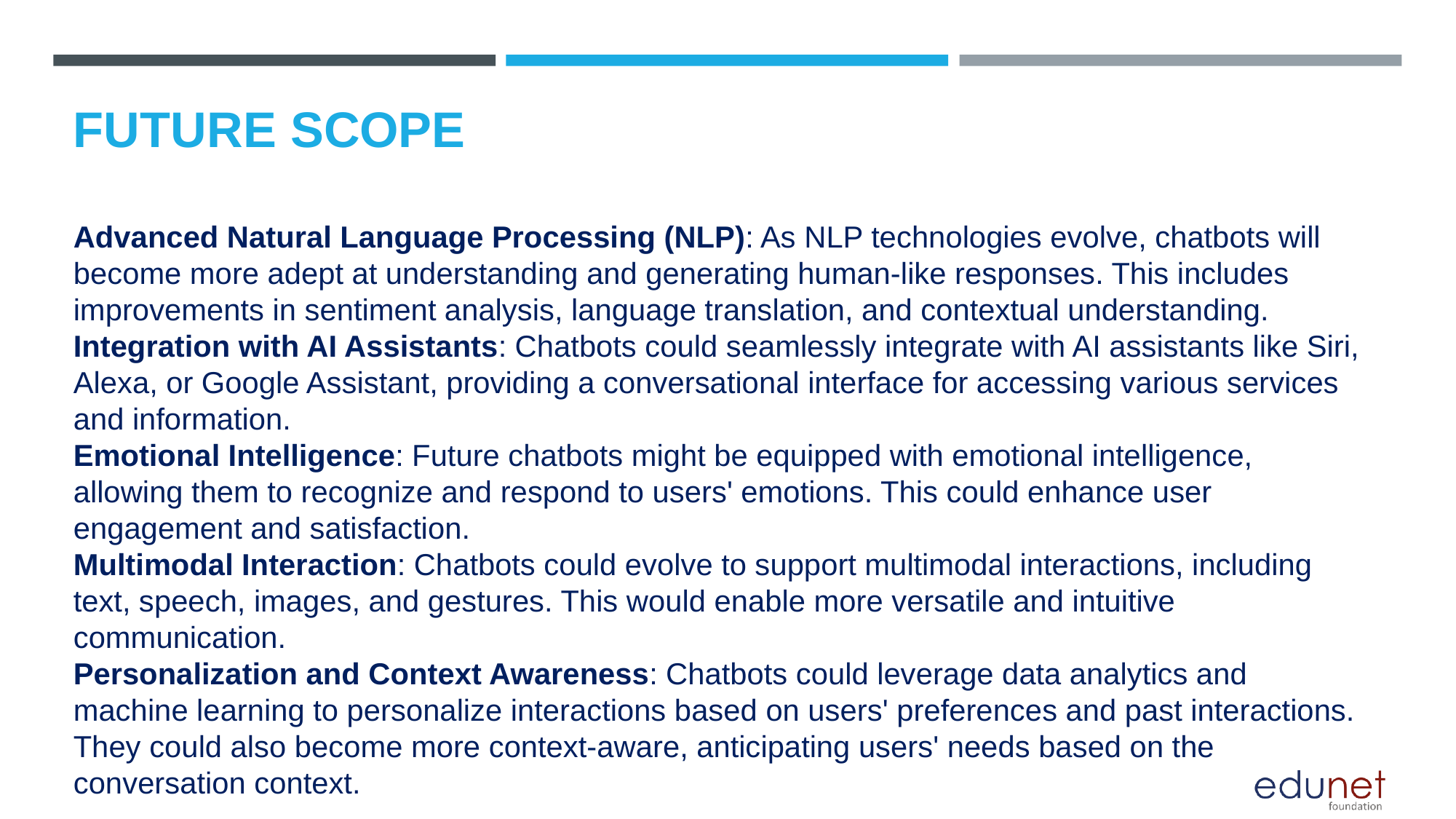

# FUTURE SCOPE Advanced Natural Language Processing (NLP): As NLP technologies evolve, chatbots will become more adept at understanding and generating human-like responses. This includes improvements in sentiment analysis, language translation, and contextual understanding. Integration with AI Assistants: Chatbots could seamlessly integrate with AI assistants like Siri, Alexa, or Google Assistant, providing a conversational interface for accessing various services and information. Emotional Intelligence: Future chatbots might be equipped with emotional intelligence, allowing them to recognize and respond to users' emotions. This could enhance user engagement and satisfaction. Multimodal Interaction: Chatbots could evolve to support multimodal interactions, including text, speech, images, and gestures. This would enable more versatile and intuitive communication. Personalization and Context Awareness: Chatbots could leverage data analytics and machine learning to personalize interactions based on users' preferences and past interactions. They could also become more context-aware, anticipating users' needs based on the conversation context.